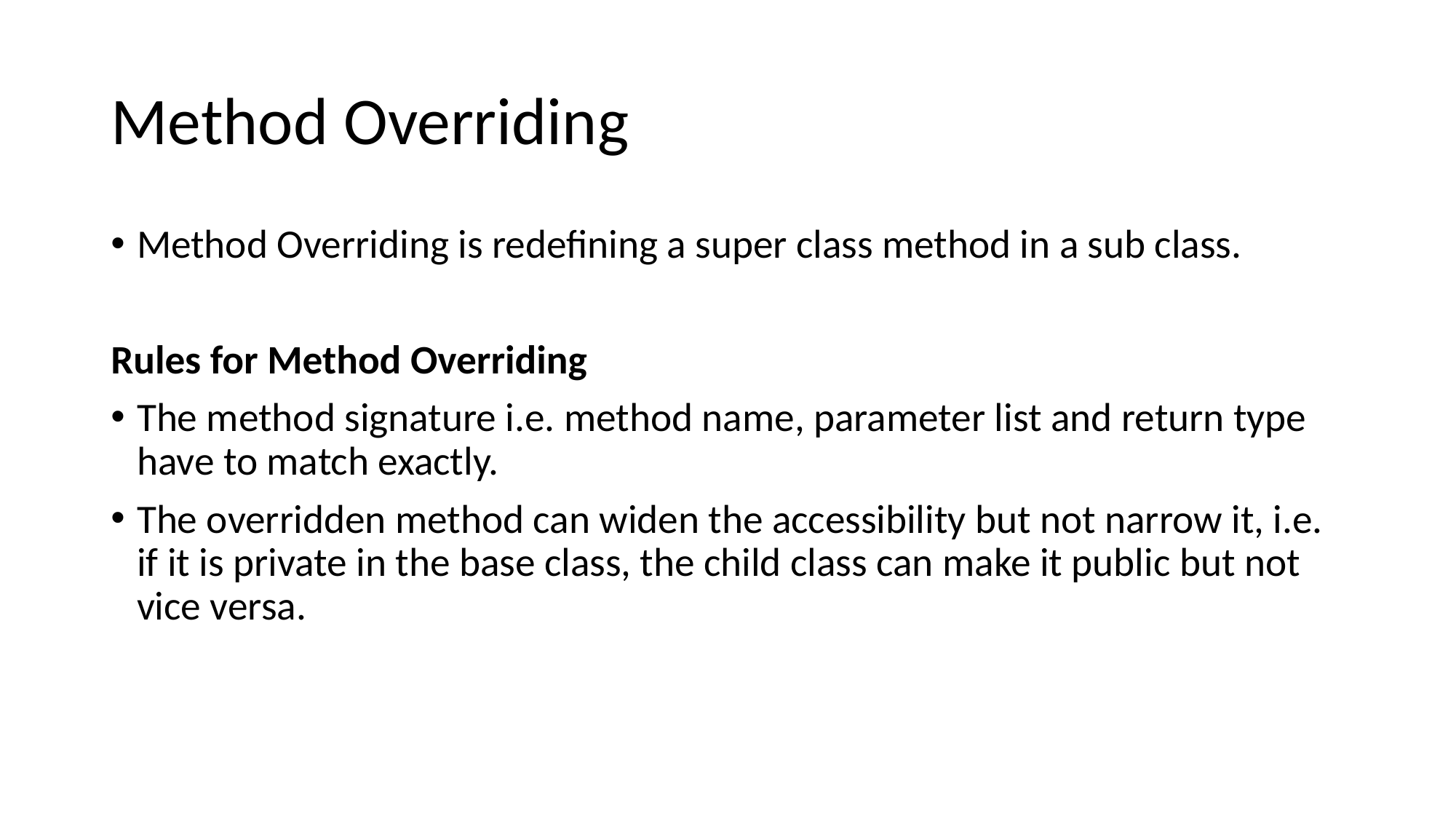

# Method Overriding
Method Overriding is redefining a super class method in a sub class.

Rules for Method Overriding
The method signature i.e. method name, parameter list and return type have to match exactly.
The overridden method can widen the accessibility but not narrow it, i.e. if it is private in the base class, the child class can make it public but not vice versa.